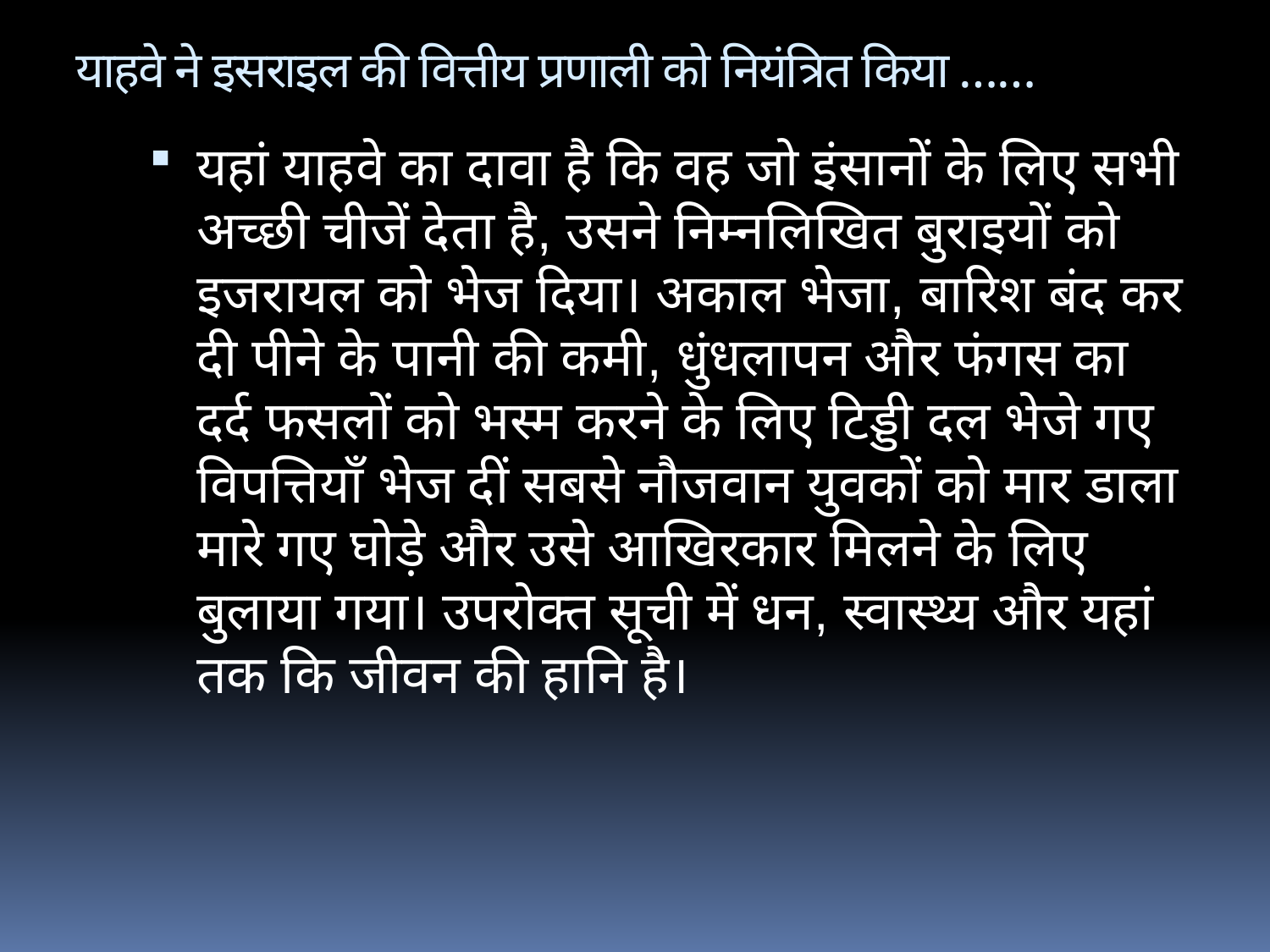

# याहवे ने इसराइल की वित्तीय प्रणाली को नियंत्रित किया ……
यहां याहवे का दावा है कि वह जो इंसानों के लिए सभी अच्छी चीजें देता है, उसने निम्नलिखित बुराइयों को इजरायल को भेज दिया। अकाल भेजा, बारिश बंद कर दी पीने के पानी की कमी, धुंधलापन और फंगस का दर्द फसलों को भस्म करने के लिए टिड्डी दल भेजे गए विपत्तियाँ भेज दीं सबसे नौजवान युवकों को मार डाला मारे गए घोड़े और उसे आखिरकार मिलने के लिए बुलाया गया। उपरोक्त सूची में धन, स्वास्थ्य और यहां तक ​​कि जीवन की हानि है।